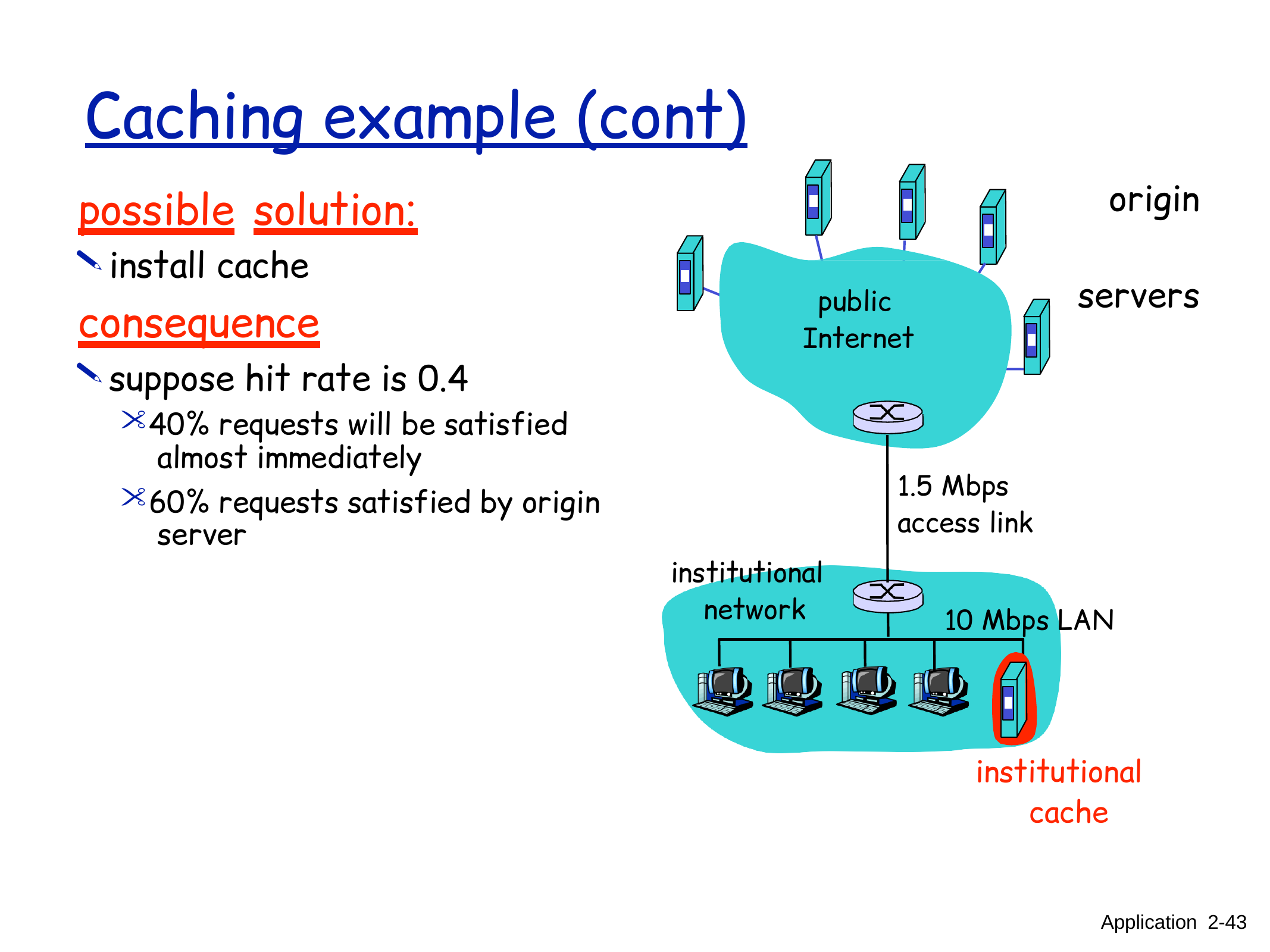

# Caching example (cont)

origin  servers
possible	solution:
install cache
consequence
suppose hit rate is 0.4
40% requests will be satisfied  almost immediately
60% requests satisfied by origin  server

public  Internet

1.5 Mbps  access link
institutional  network

10 Mbps LAN

institutional  cache
Application 2-43